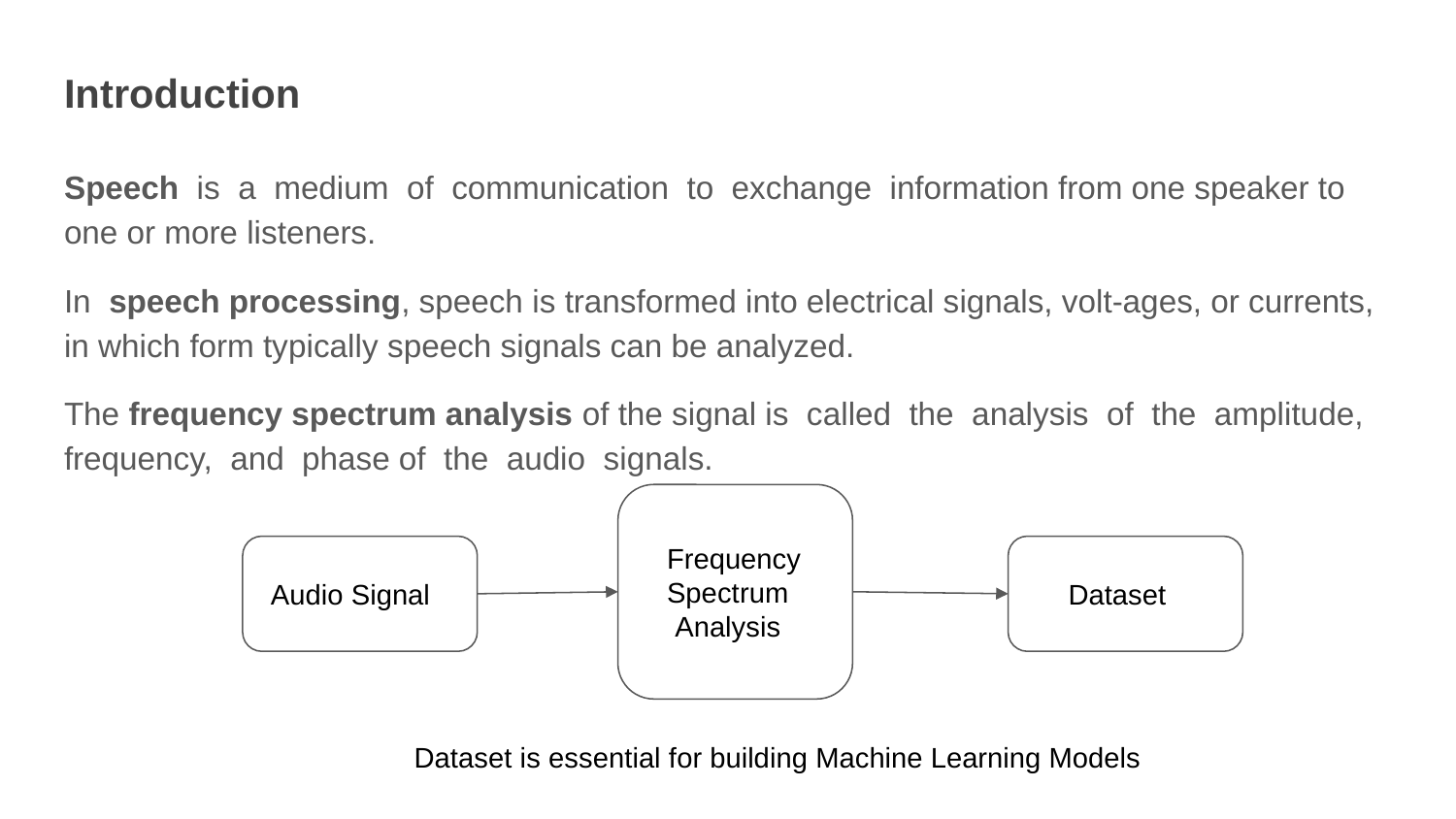

Introduction
Speech  is  a  medium  of  communication  to  exchange  information from one speaker to one or more listeners.
In  speech processing, speech is transformed into electrical signals, volt-ages, or currents, in which form typically speech signals can be analyzed.
The frequency spectrum analysis of the signal is  called  the  analysis  of  the  amplitude,  frequency,  and  phase of  the  audio  signals.
   Frequency
   Spectrum
    Analysis
     Dataset
 Audio Signal
Dataset is essential for building Machine Learning Models